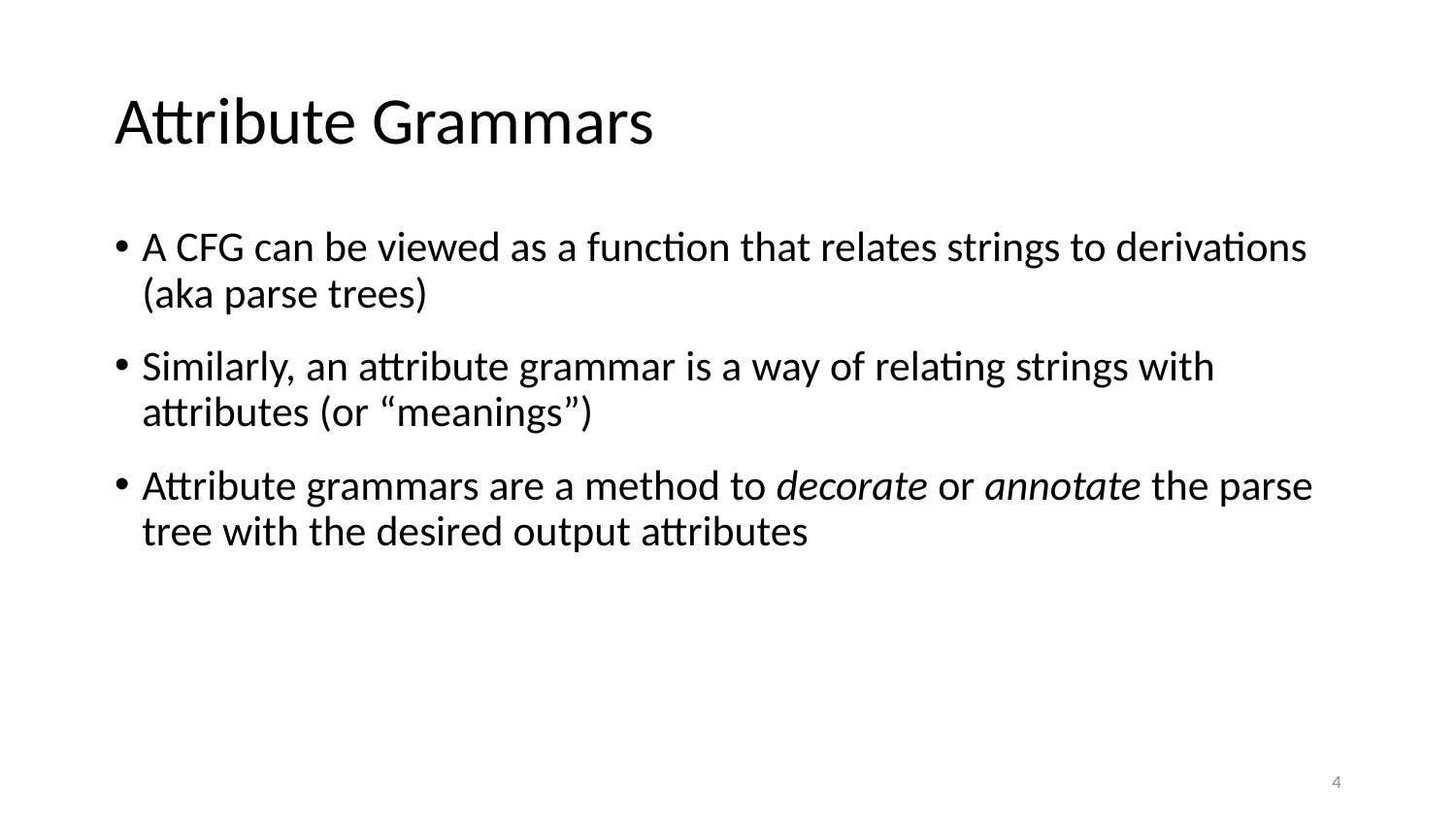

# Attribute Grammars
A CFG can be viewed as a function that relates strings to derivations (aka parse trees)
Similarly, an attribute grammar is a way of relating strings with attributes (or “meanings”)
Attribute grammars are a method to decorate or annotate the parse tree with the desired output attributes
4